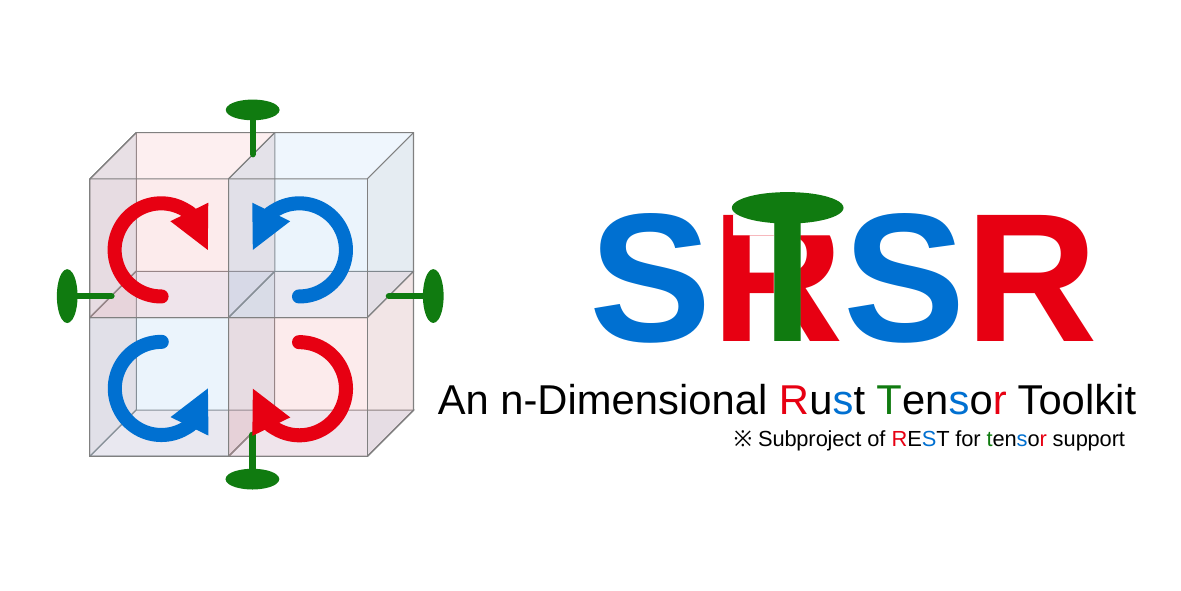

I
TSR
TSR

An n-Dimensional Rust Tensor Toolkit
※ Subproject of REST for tensor support